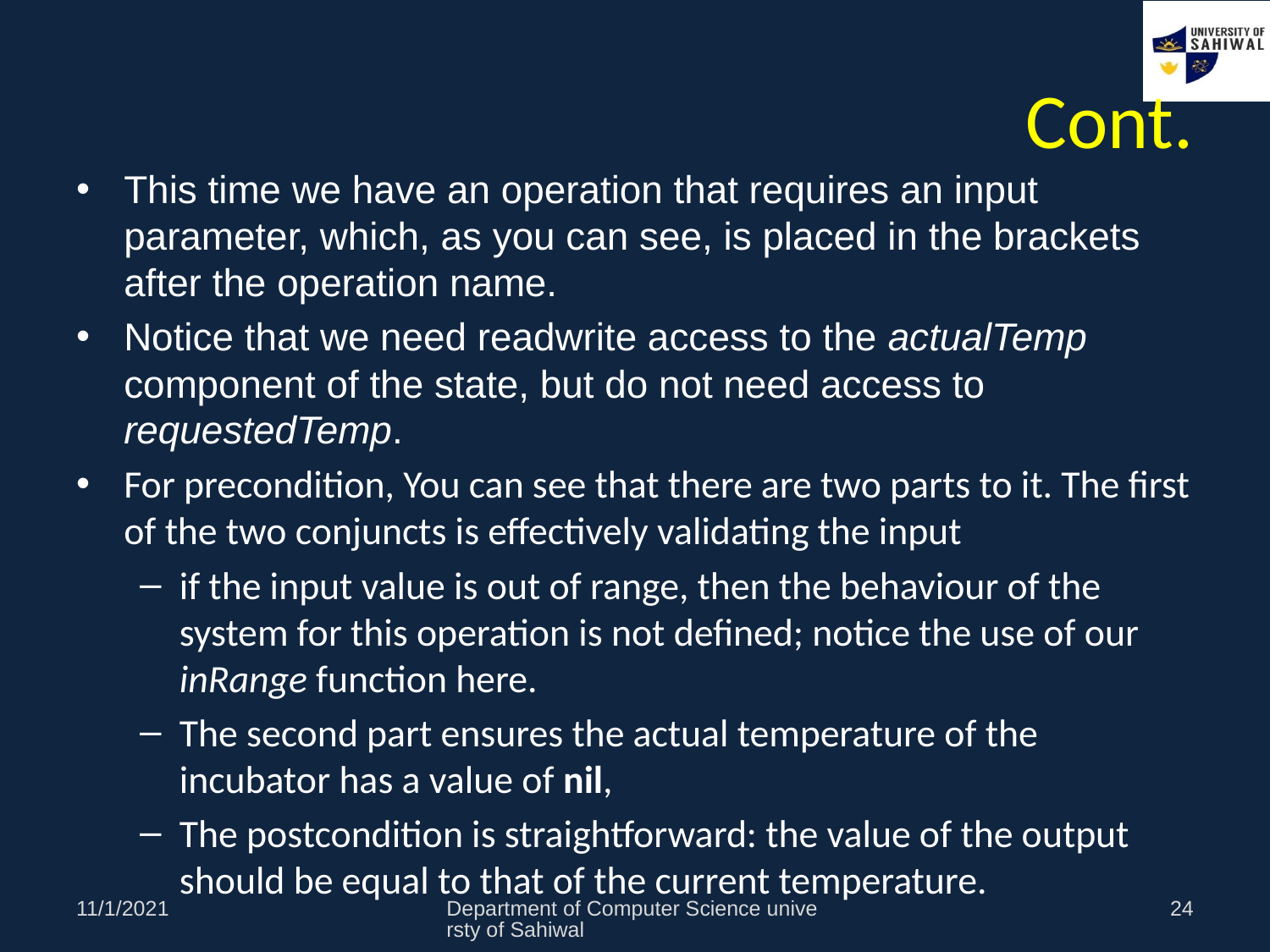

# Cont.
This time we have an operation that requires an input parameter, which, as you can see, is placed in the brackets after the operation name.
Notice that we need readwrite access to the actualTemp component of the state, but do not need access to requestedTemp.
For precondition, You can see that there are two parts to it. The first of the two conjuncts is effectively validating the input
if the input value is out of range, then the behaviour of the system for this operation is not defined; notice the use of our inRange function here.
The second part ensures the actual temperature of the incubator has a value of nil,
The postcondition is straightforward: the value of the output should be equal to that of the current temperature.
11/1/2021
Department of Computer Science universty of Sahiwal
24